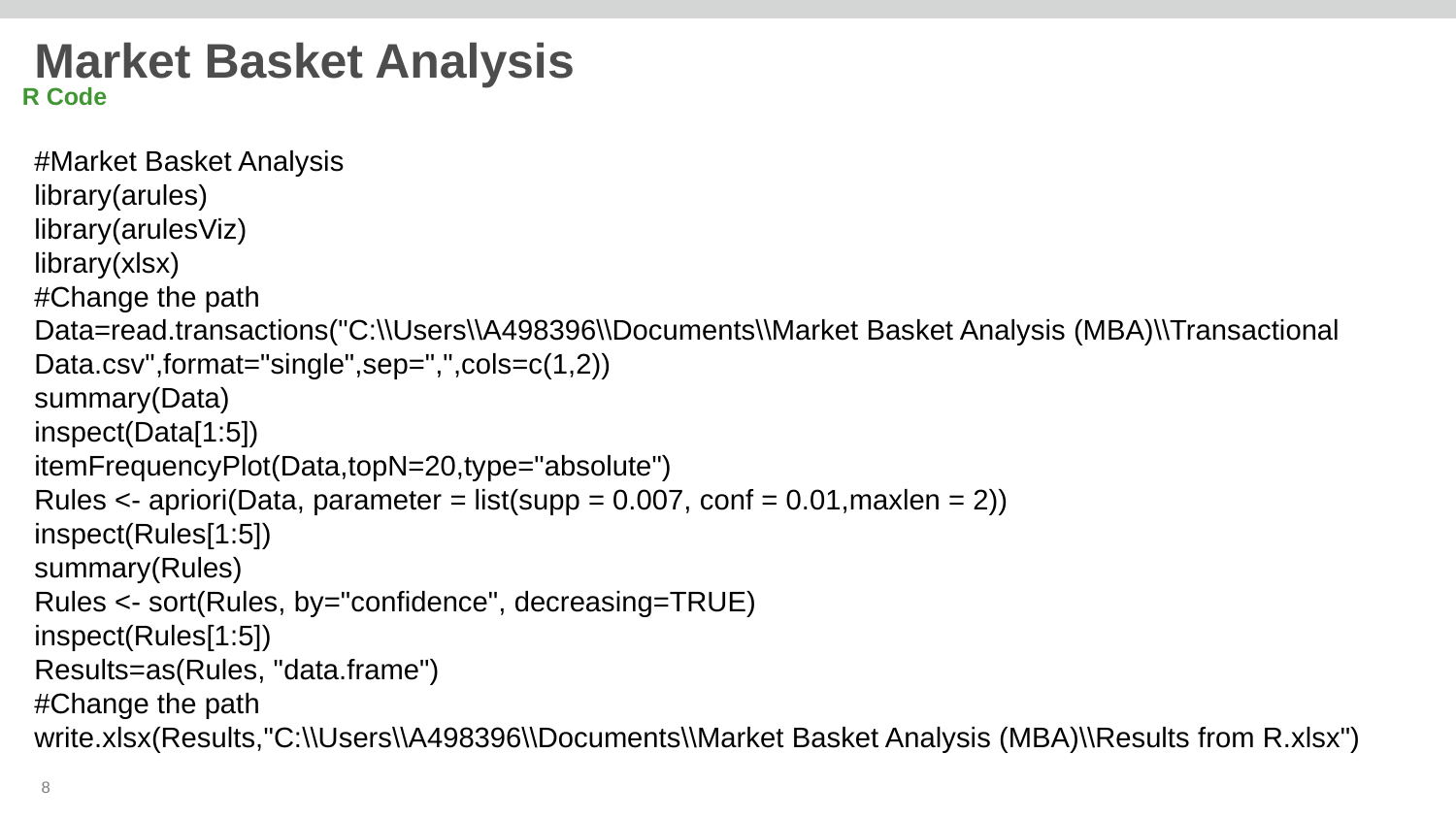

Market Basket Analysis
R Code
#Market Basket Analysis
library(arules)
library(arulesViz)
library(xlsx)
#Change the path
Data=read.transactions("C:\\Users\\A498396\\Documents\\Market Basket Analysis (MBA)\\Transactional Data.csv",format="single",sep=",",cols=c(1,2))
summary(Data)
inspect(Data[1:5])
itemFrequencyPlot(Data,topN=20,type="absolute")
Rules <- apriori(Data, parameter = list(supp = 0.007, conf = 0.01,maxlen = 2))
inspect(Rules[1:5])
summary(Rules)
Rules <- sort(Rules, by="confidence", decreasing=TRUE)
inspect(Rules[1:5])
Results=as(Rules, "data.frame")
#Change the path
write.xlsx(Results,"C:\\Users\\A498396\\Documents\\Market Basket Analysis (MBA)\\Results from R.xlsx")